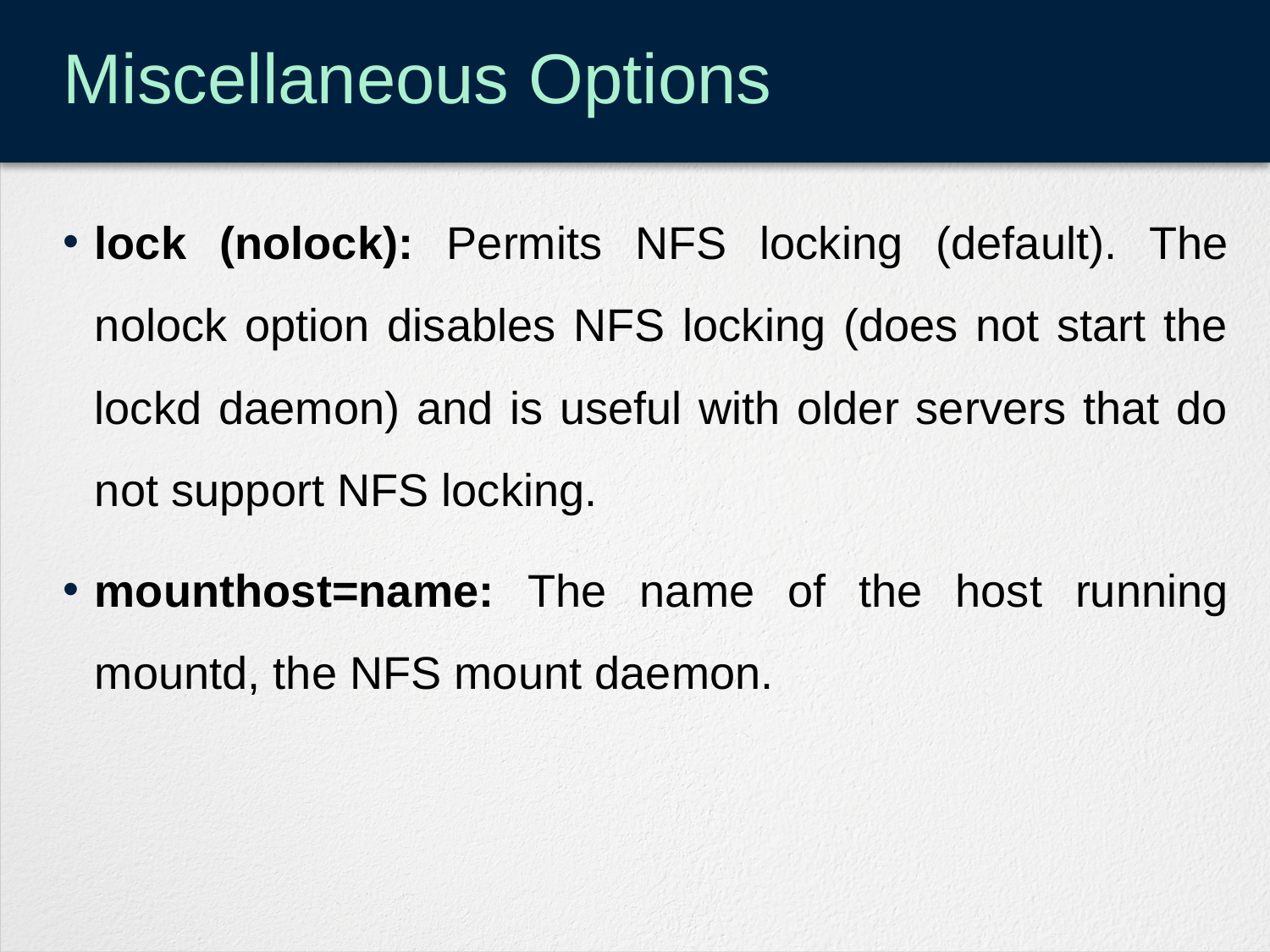

# Miscellaneous Options
lock (nolock): Permits NFS locking (default). The nolock option disables NFS locking (does not start the lockd daemon) and is useful with older servers that do not support NFS locking.
mounthost=name: The name of the host running mountd, the NFS mount daemon.